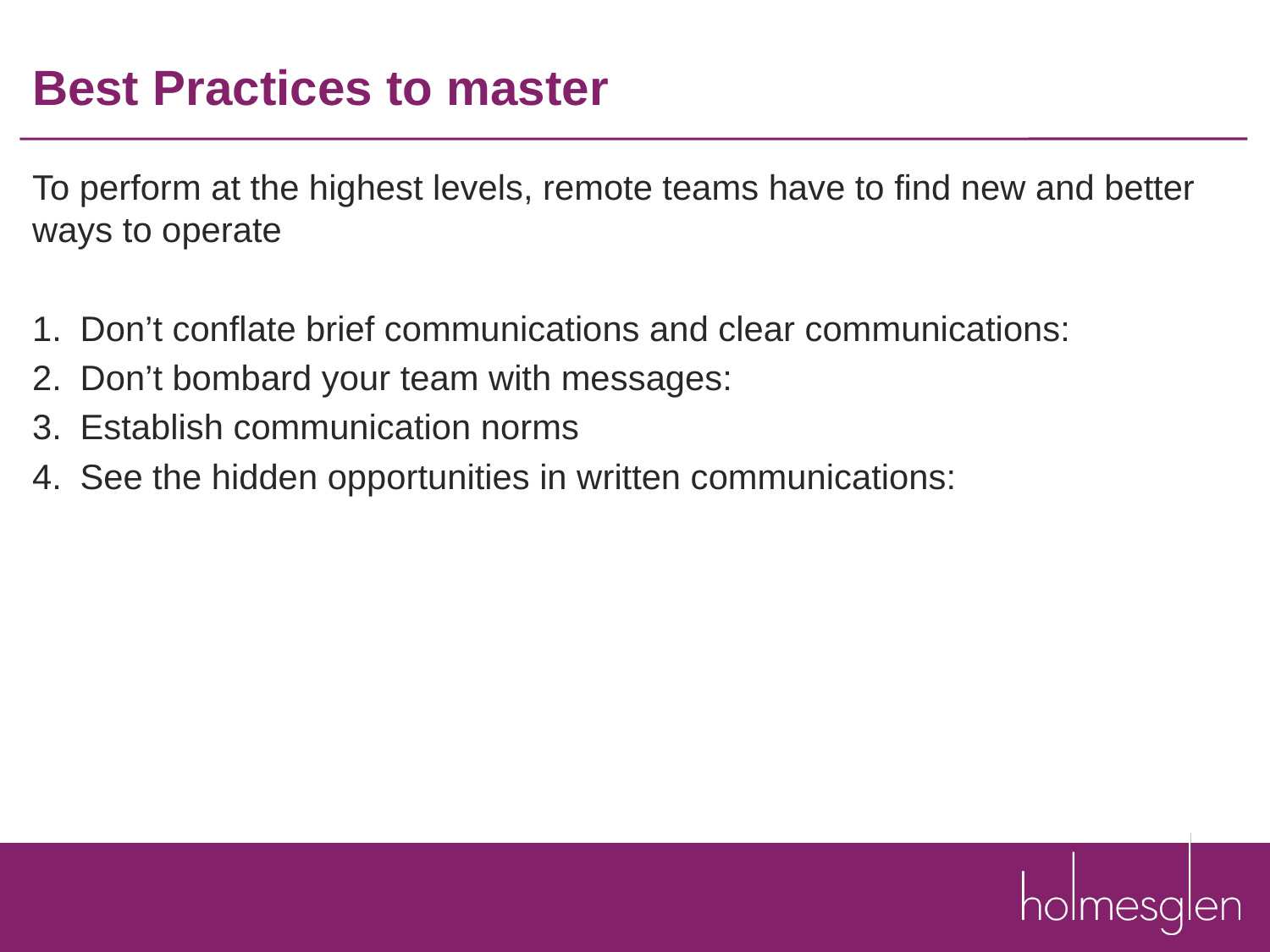

# Best Practices to master
To perform at the highest levels, remote teams have to find new and better ways to operate

Don’t conflate brief communications and clear communications:
Don’t bombard your team with messages:
Establish communication norms
See the hidden opportunities in written communications: